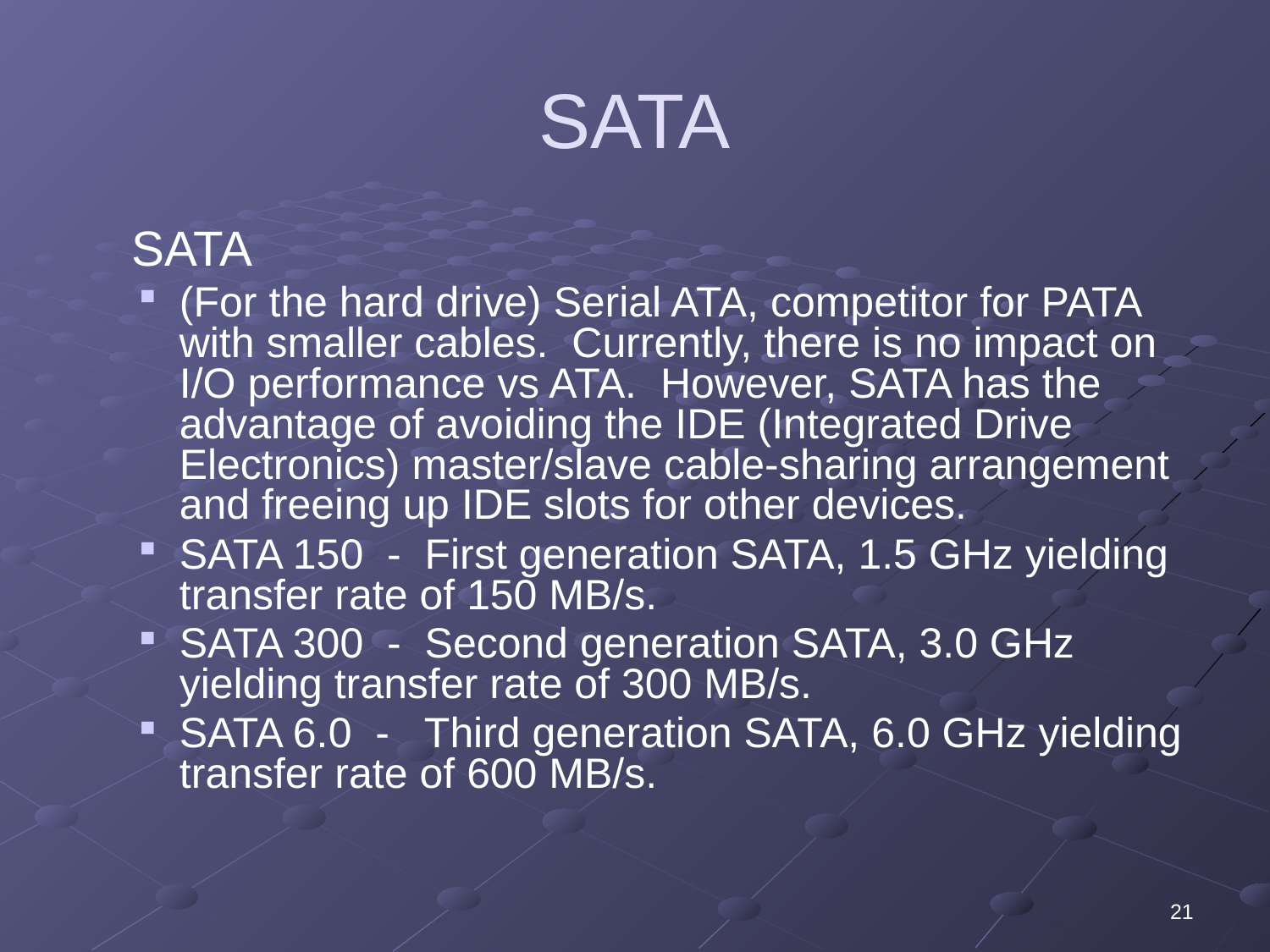

# SATA
SATA
(For the hard drive) Serial ATA, competitor for PATA with smaller cables.  Currently, there is no impact on I/O performance vs ATA.  However, SATA has the advantage of avoiding the IDE (Integrated Drive Electronics) master/slave cable-sharing arrangement and freeing up IDE slots for other devices.
SATA 150  -  First generation SATA, 1.5 GHz yielding transfer rate of 150 MB/s.
SATA 300  -  Second generation SATA, 3.0 GHz yielding transfer rate of 300 MB/s.
SATA 6.0  -   Third generation SATA, 6.0 GHz yielding transfer rate of 600 MB/s.
21